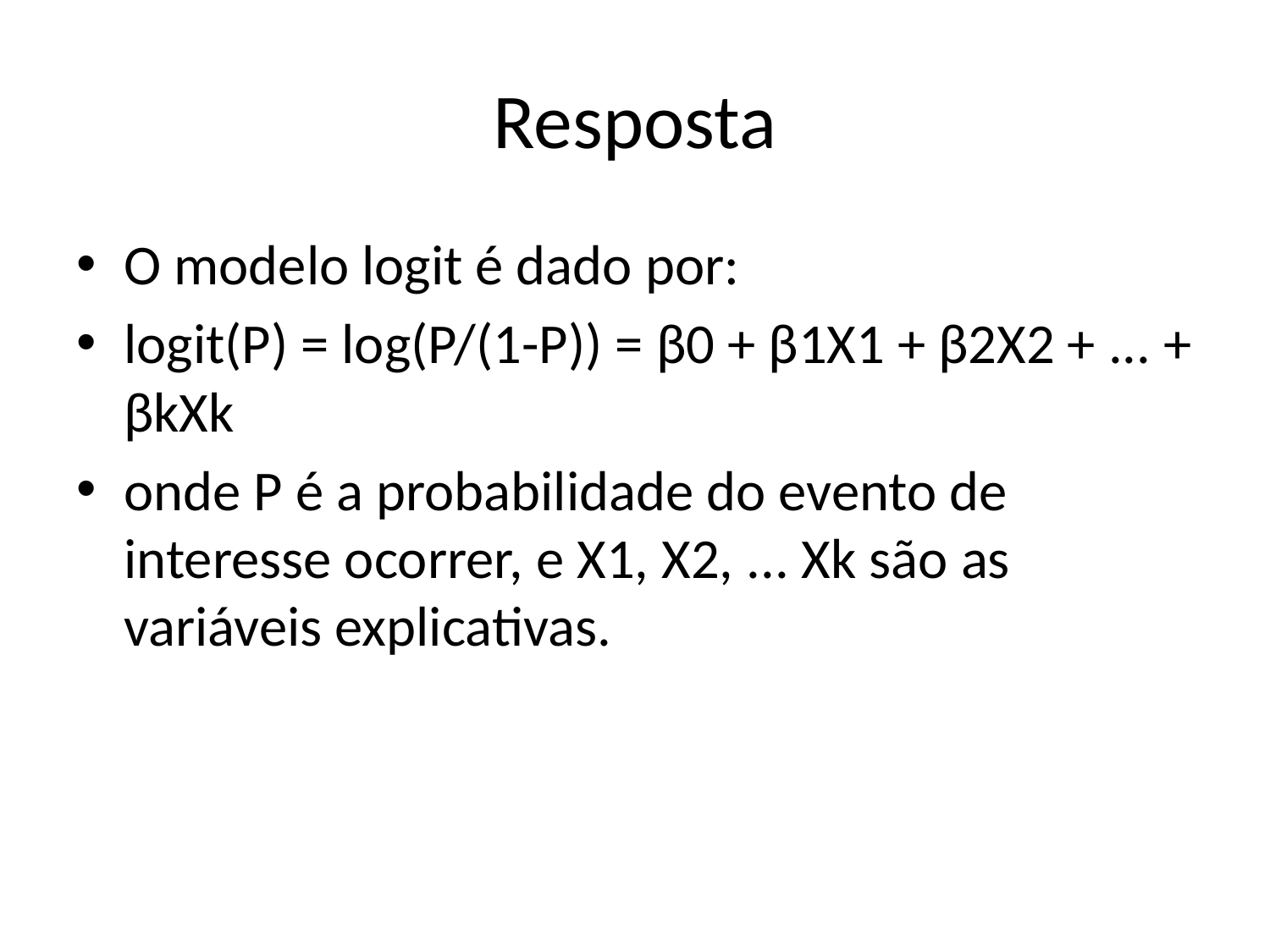

# Resposta
O modelo logit é dado por:
logit(P) = log(P/(1-P)) = β0 + β1X1 + β2X2 + ... + βkXk
onde P é a probabilidade do evento de interesse ocorrer, e X1, X2, ... Xk são as variáveis explicativas.